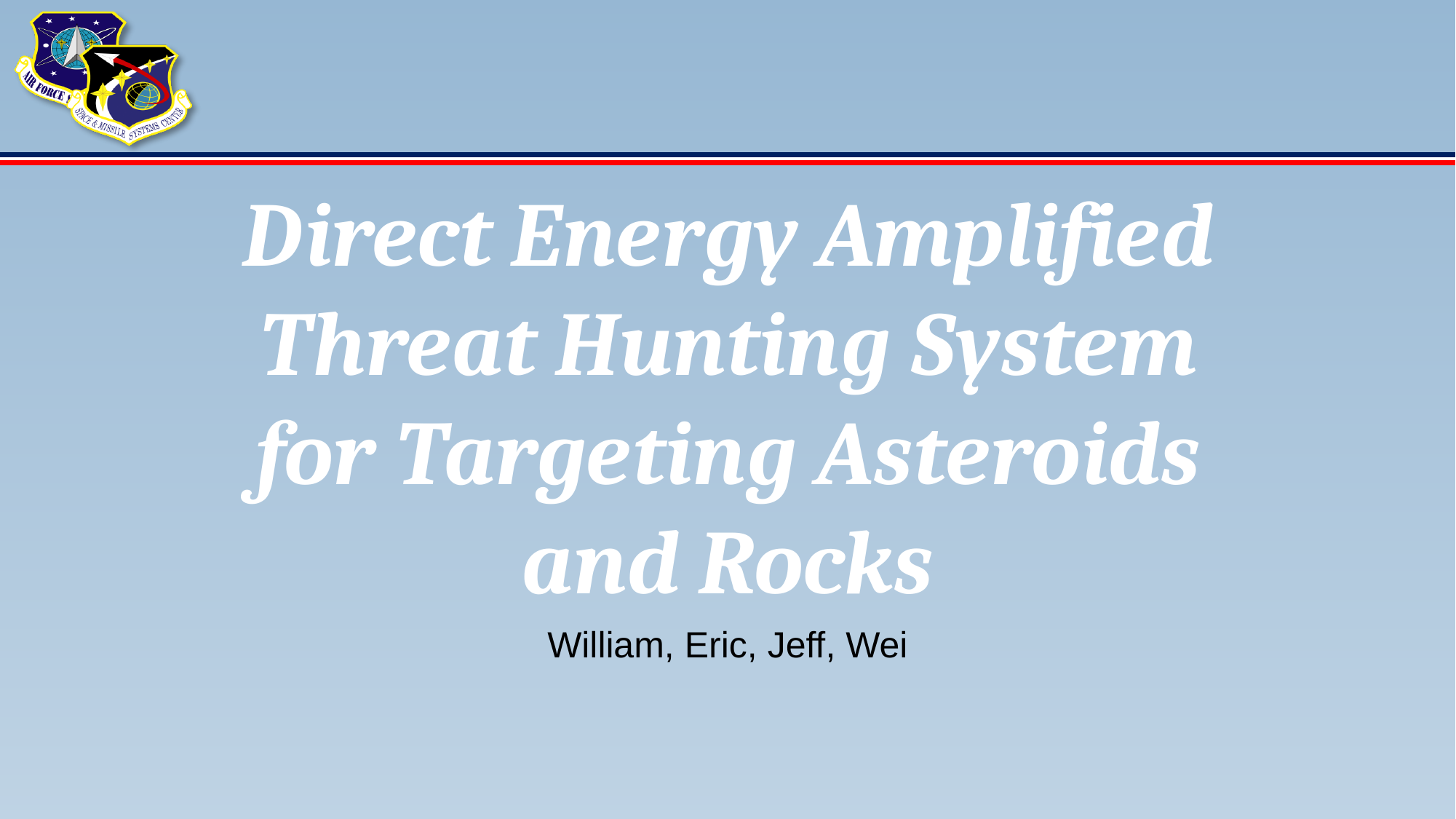

# Direct Energy Amplified Threat Hunting System for Targeting Asteroids and Rocks
William, Eric, Jeff, Wei